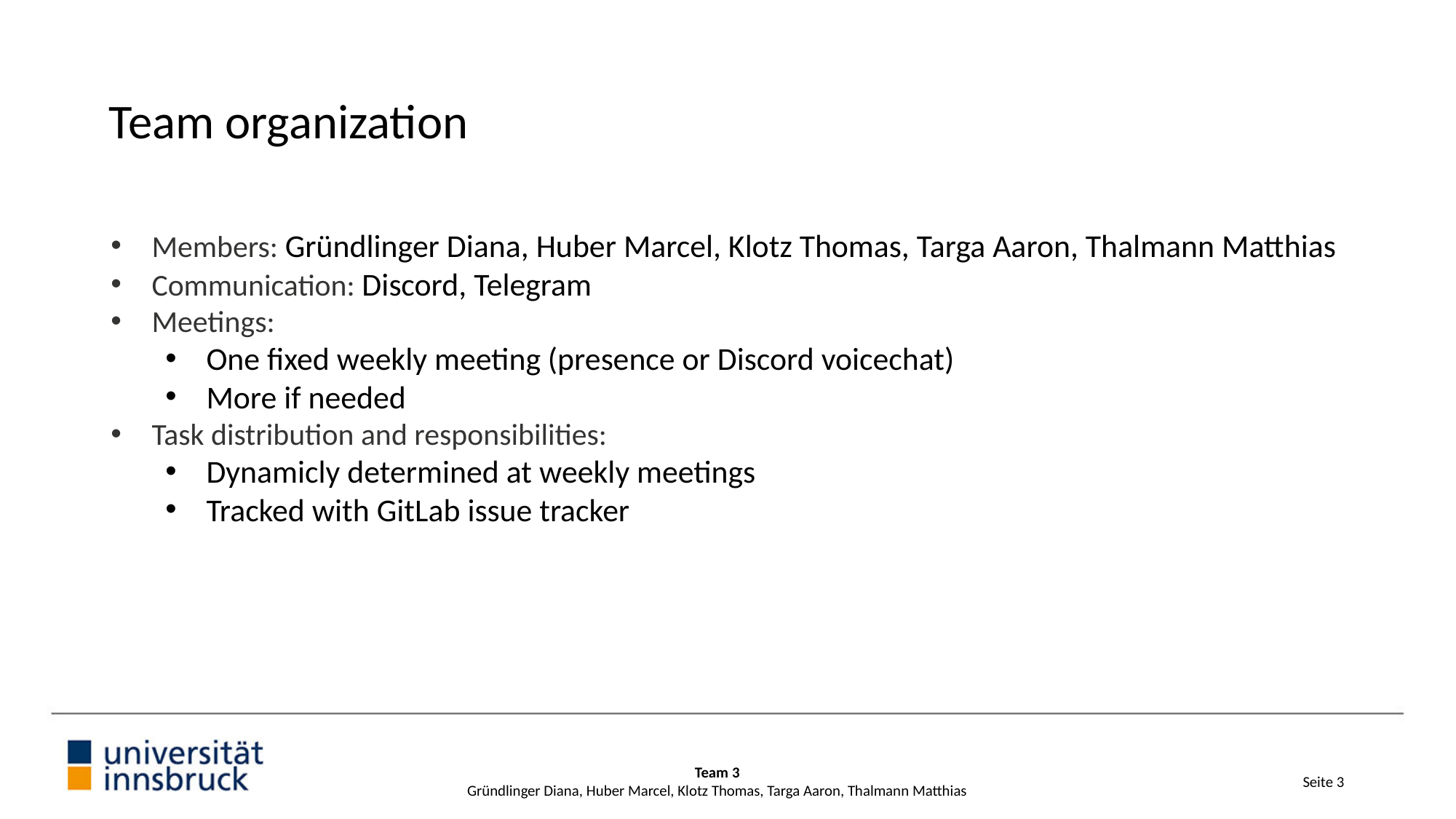

# Team organization
Members: Gründlinger Diana, Huber Marcel, Klotz Thomas, Targa Aaron, Thalmann Matthias
Communication: Discord, Telegram
Meetings:
One fixed weekly meeting (presence or Discord voicechat)
More if needed
Task distribution and responsibilities:
Dynamicly determined at weekly meetings
Tracked with GitLab issue tracker
Team 3
Gründlinger Diana, Huber Marcel, Klotz Thomas, Targa Aaron, Thalmann Matthias
Seite 3